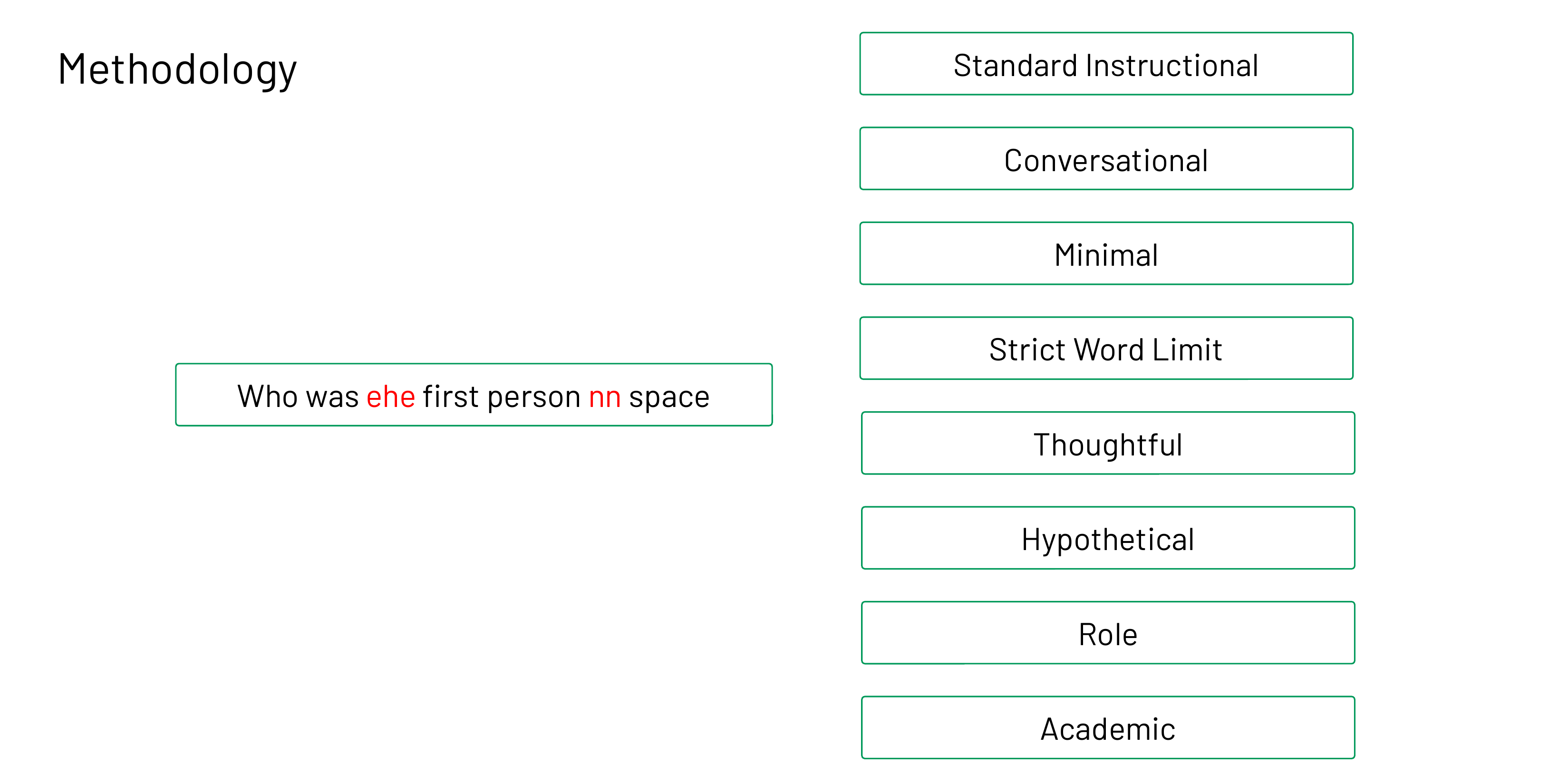

Standard Instructional
Methodology

Conversational

Minimal

Strict Word Limit
Who was the first person in space

Who was ehe first person nn space

Thoughtful

Hypothetical

Role

Academic

Who waa the first persin in space

Who was the tirst person in spade

Who initially journeyed into space

Who first forayed to space?